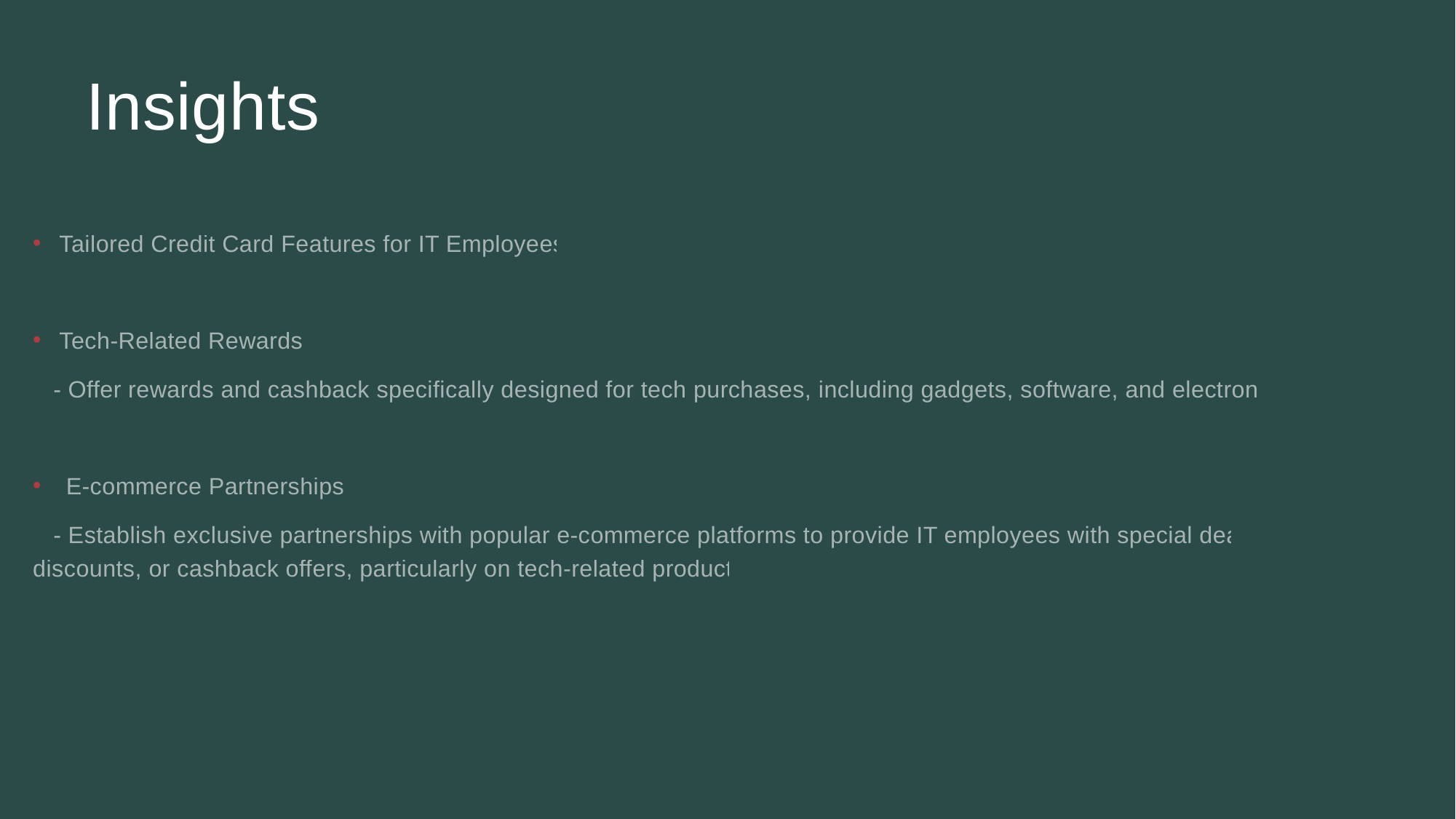

# Insights

Tailored Credit Card Features for IT Employees:

Tech-Related Rewards:
   - Offer rewards and cashback specifically designed for tech purchases, including gadgets, software, and electronics.

 E-commerce Partnerships:
   - Establish exclusive partnerships with popular e-commerce platforms to provide IT employees with special deals, discounts, or cashback offers, particularly on tech-related products.